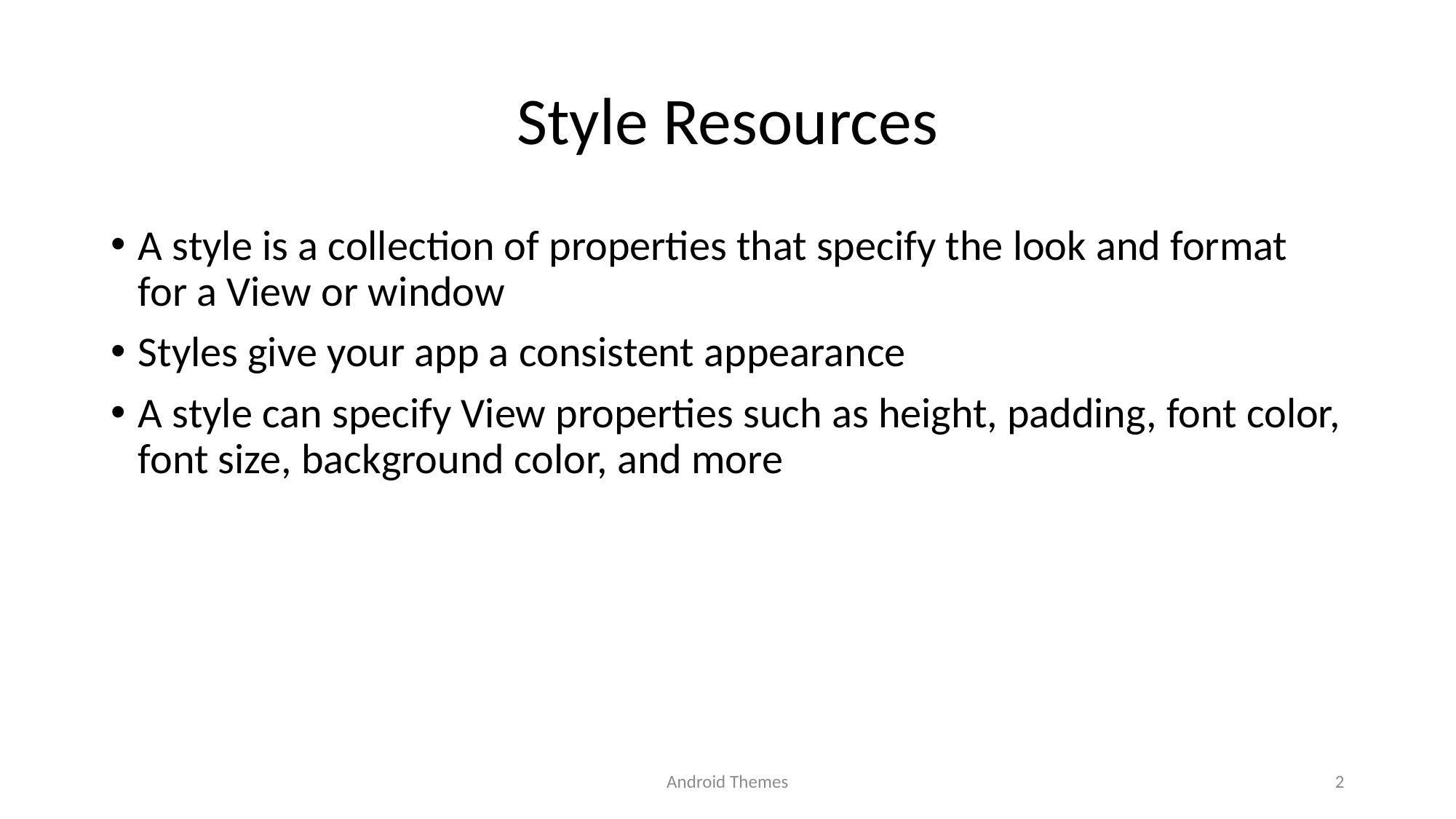

# Style Resources
A style is a collection of properties that specify the look and format for a View or window
Styles give your app a consistent appearance
A style can specify View properties such as height, padding, font color, font size, background color, and more

Android Themes
2